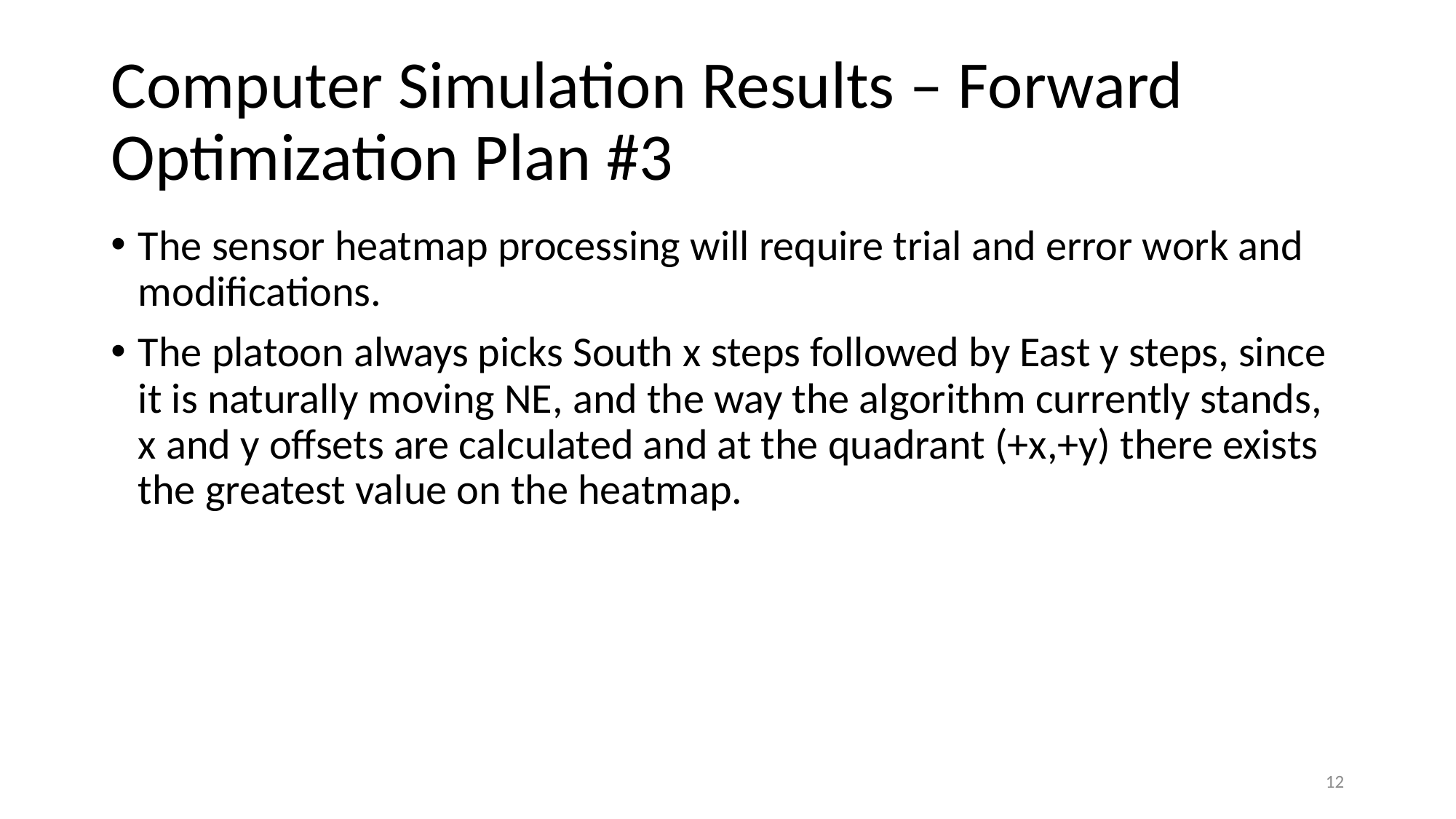

# Computer Simulation Results – Forward Optimization Plan #3
The sensor heatmap processing will require trial and error work and modifications.
The platoon always picks South x steps followed by East y steps, since it is naturally moving NE, and the way the algorithm currently stands, x and y offsets are calculated and at the quadrant (+x,+y) there exists the greatest value on the heatmap.
12